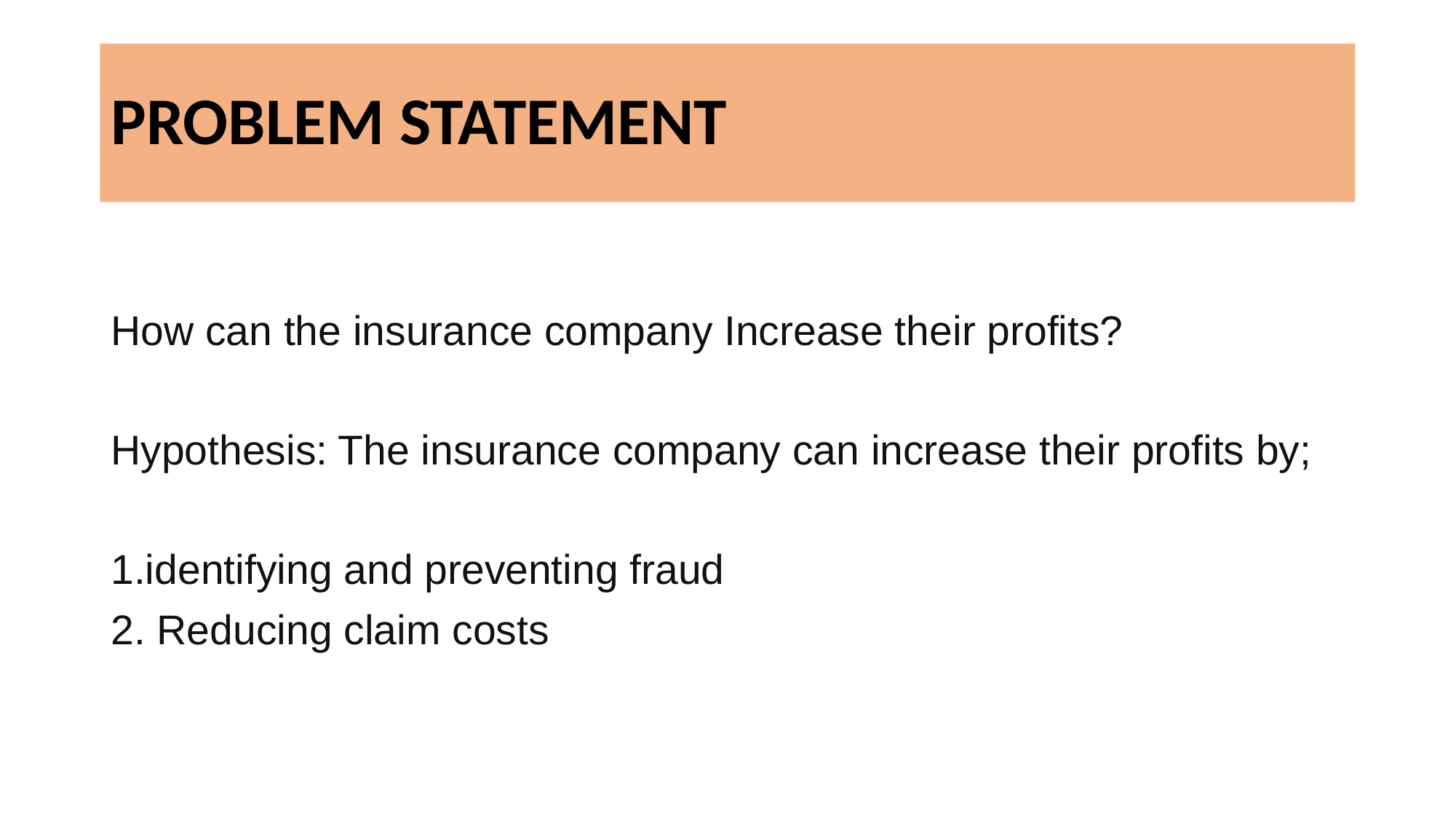

# PROBLEM STATEMENT
How can the insurance company Increase their profits?

Hypothesis: The insurance company can increase their profits by;

1.identifying and preventing fraud
2. Reducing claim costs